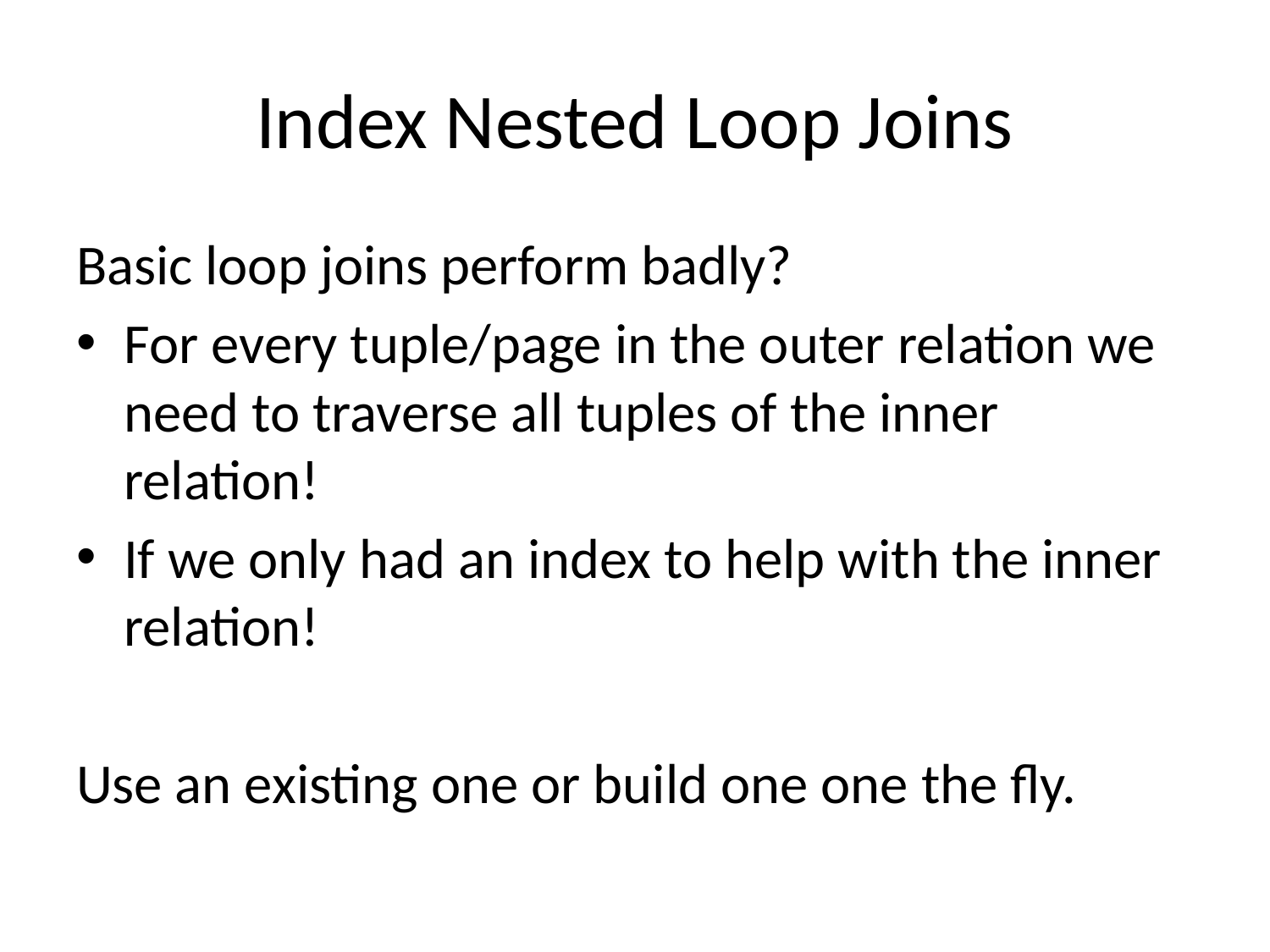

# Index Nested Loop Joins
Basic loop joins perform badly?
For every tuple/page in the outer relation we need to traverse all tuples of the inner relation!
If we only had an index to help with the inner relation!

Use an existing one or build one one the fly.